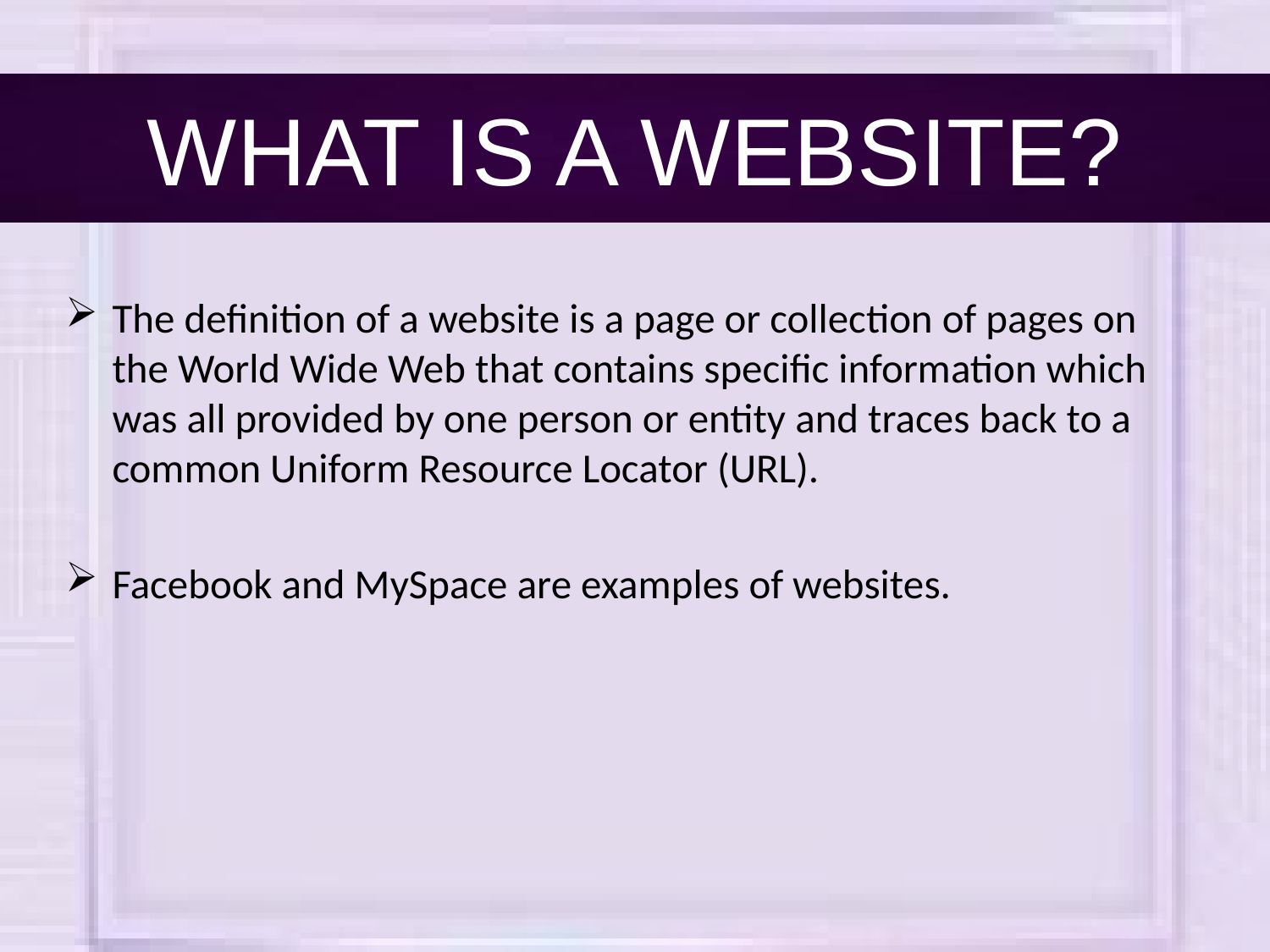

# WHAT IS A WEBSITE?
The definition of a website is a page or collection of pages on the World Wide Web that contains specific information which was all provided by one person or entity and traces back to a common Uniform Resource Locator (URL).

Facebook and MySpace are examples of websites.